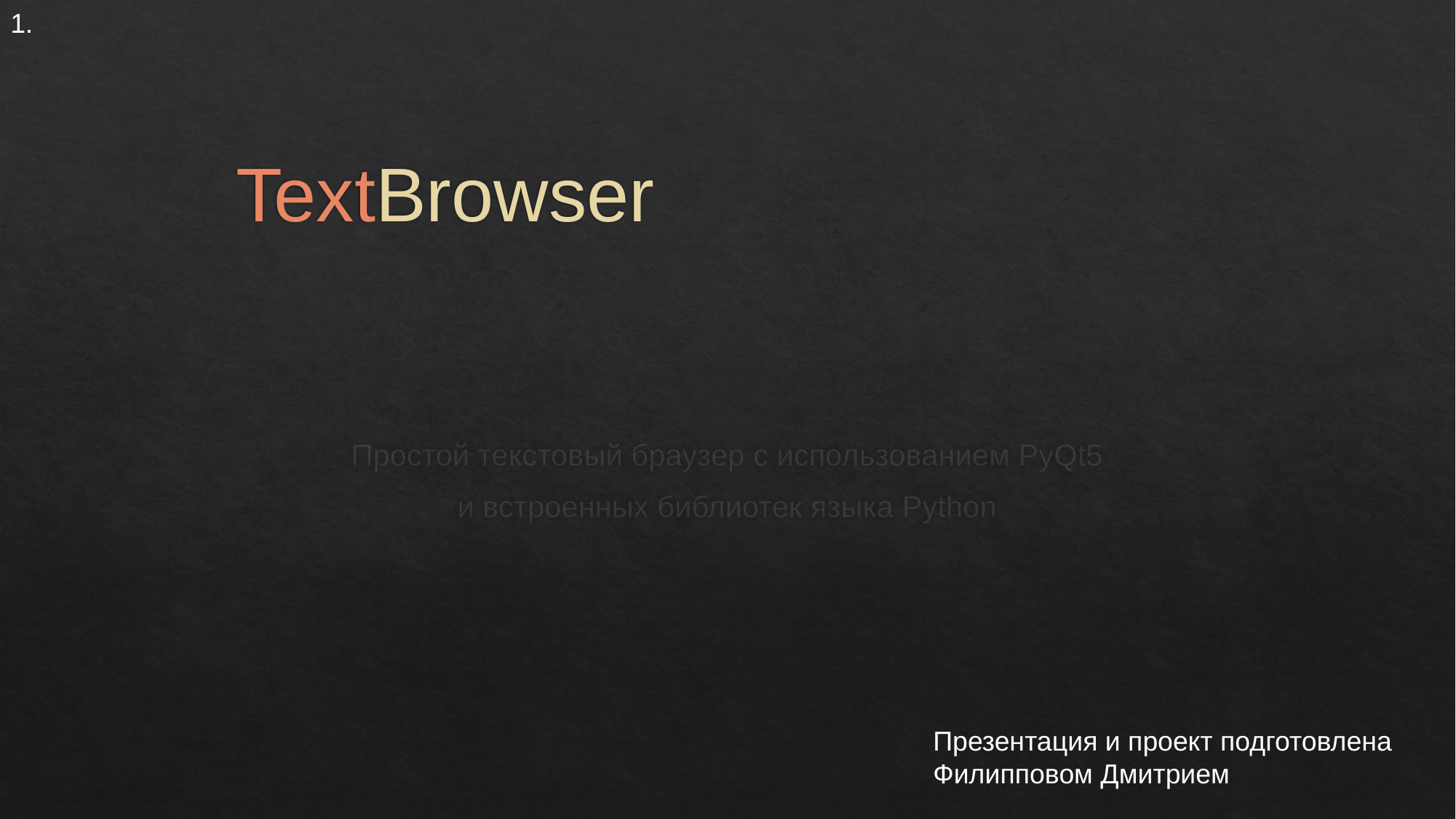

1.
# TextBrowser
Простой текстовый браузер с использованием PyQt5
и встроенных библиотек языка Python
Презентация и проект подготовлена
Филипповом Дмитрием